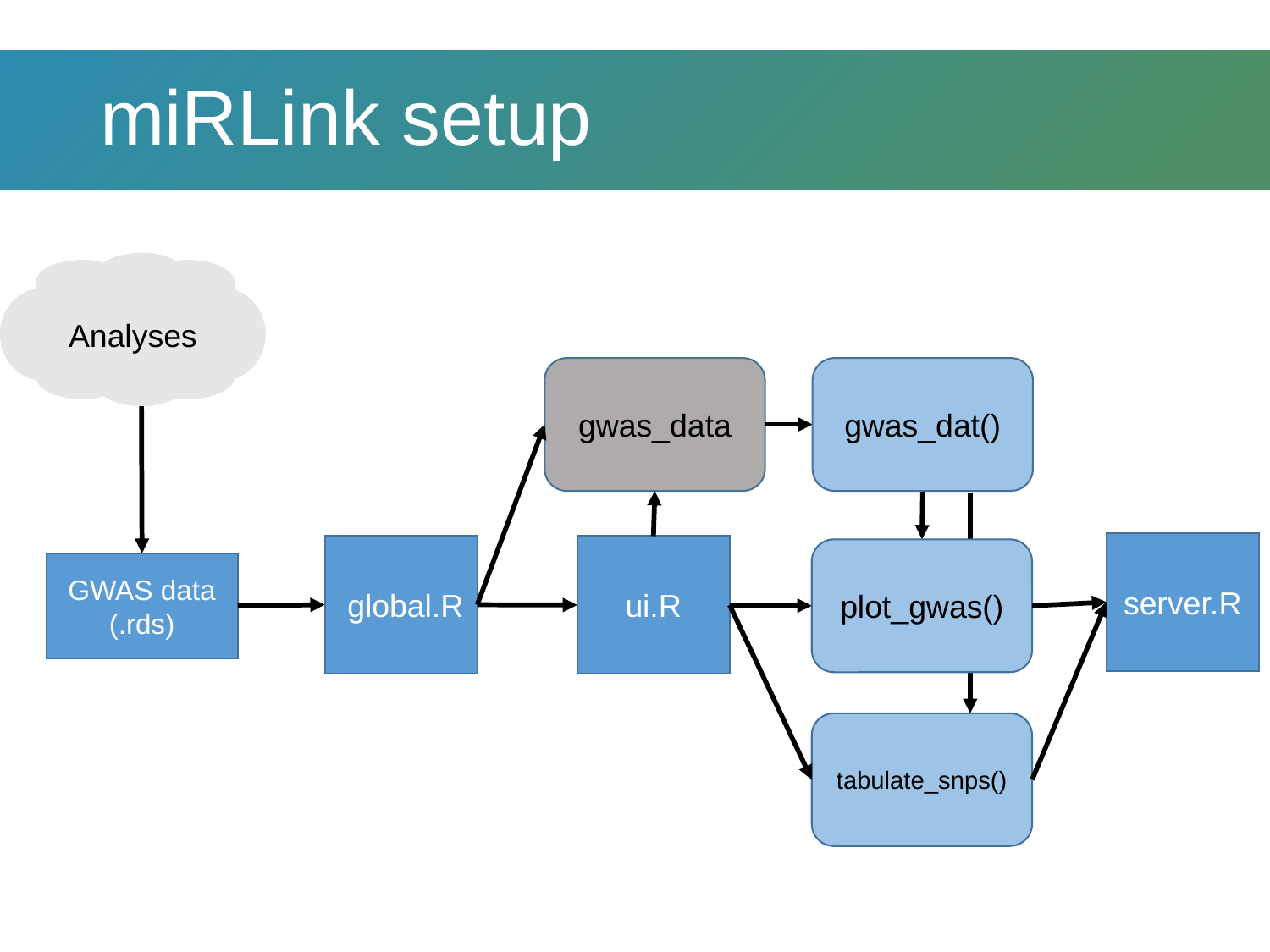

# miRLink setup

Analyses
gwas_data
gwas_dat()
server.R
 global.R
ui.R
plot_gwas()
GWAS data
(.rds)
tabulate_snps()